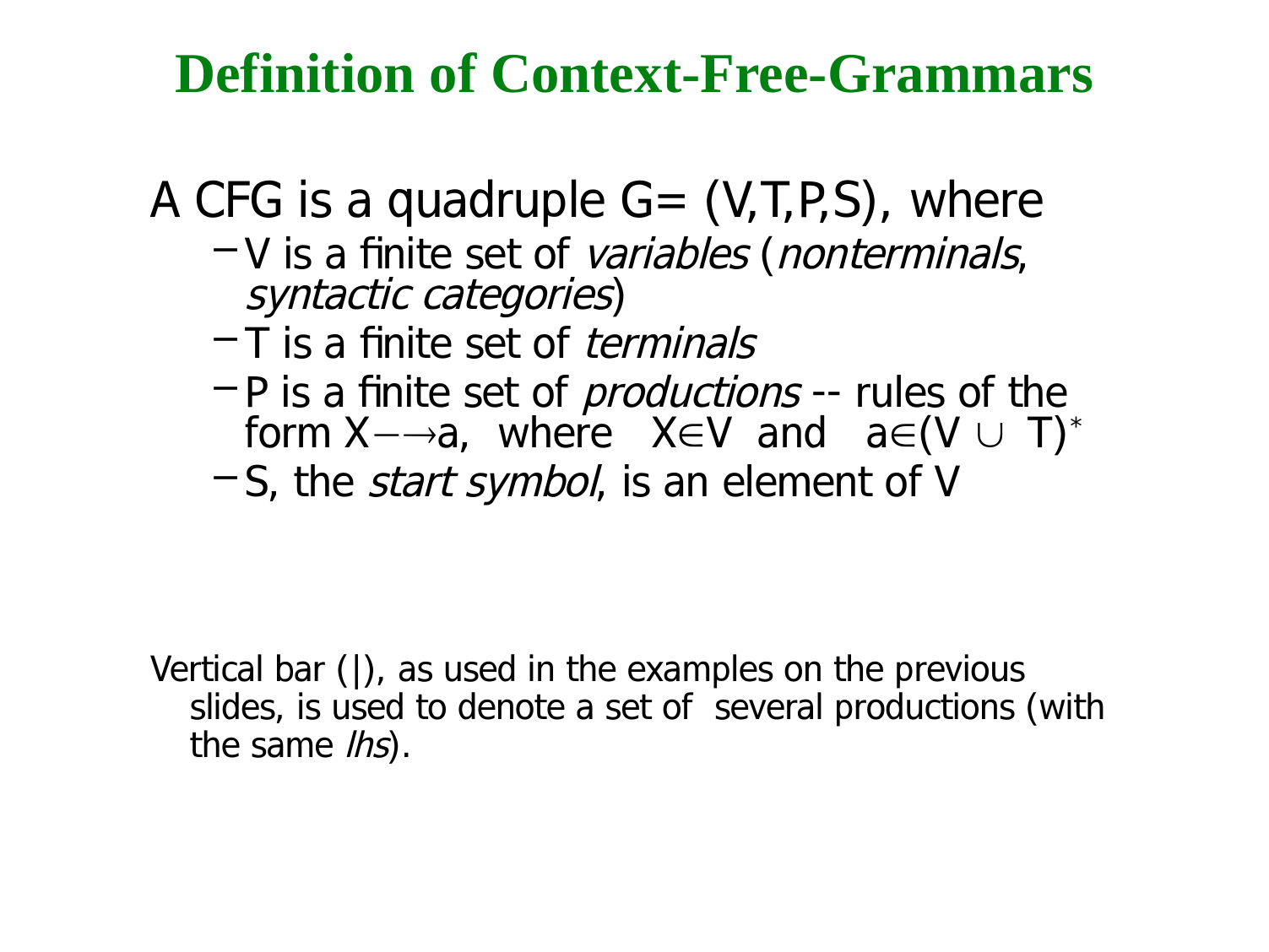

# Definition of Context-Free-Grammars
A CFG is a quadruple G= (V,T,P,S), where
V is a finite set of variables (nonterminals, syntactic categories)
T is a finite set of terminals
P is a finite set of productions -- rules of the form X→a,  where   X∈V  and   a∈(V ∪ T)*
S, the start symbol, is an element of V

Vertical bar (|), as used in the examples on the previous slides, is used to denote a set of  several productions (with the same lhs).